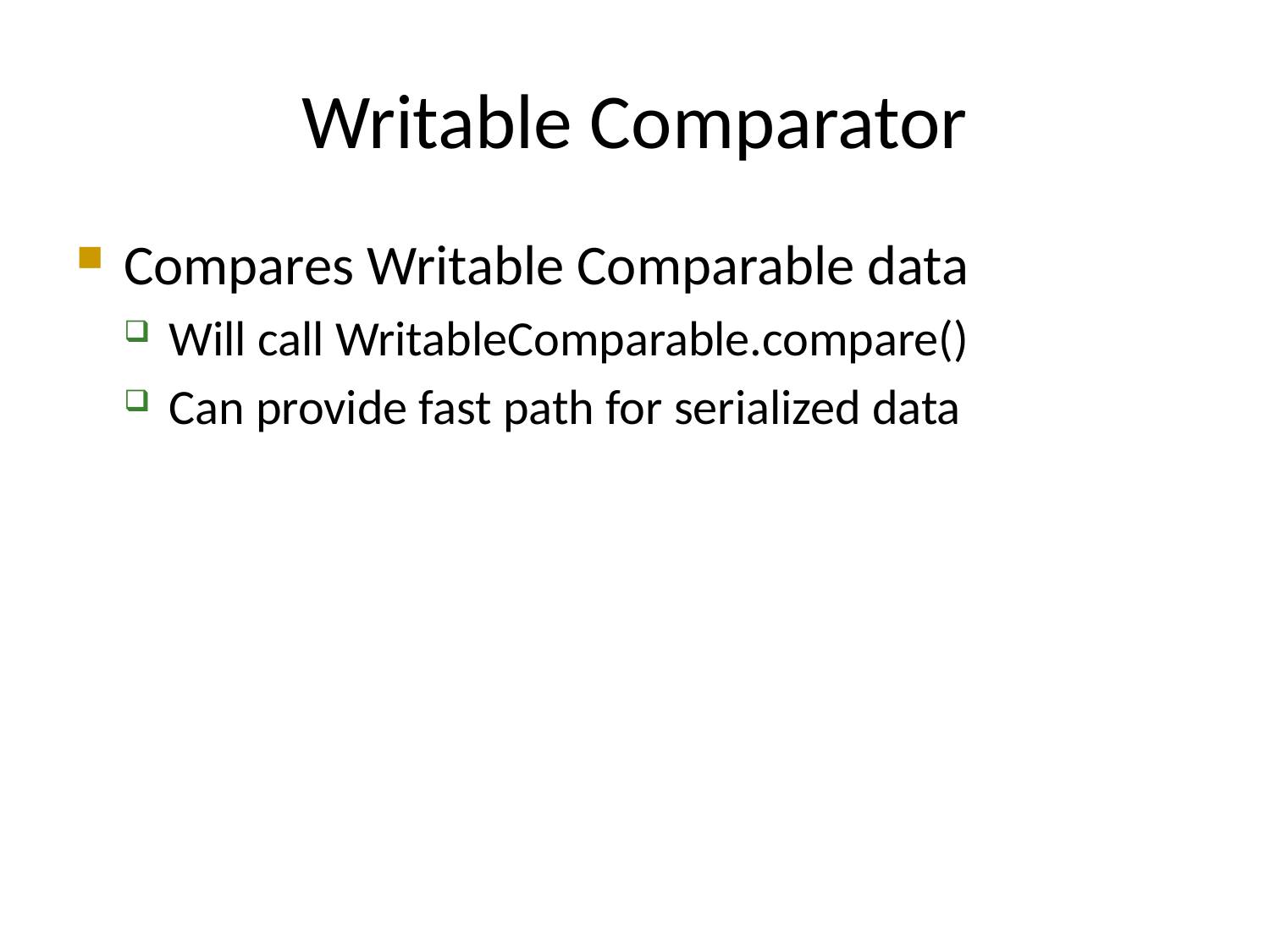

# Writable Comparator
Compares Writable Comparable data
Will call WritableComparable.compare()
Can provide fast path for serialized data